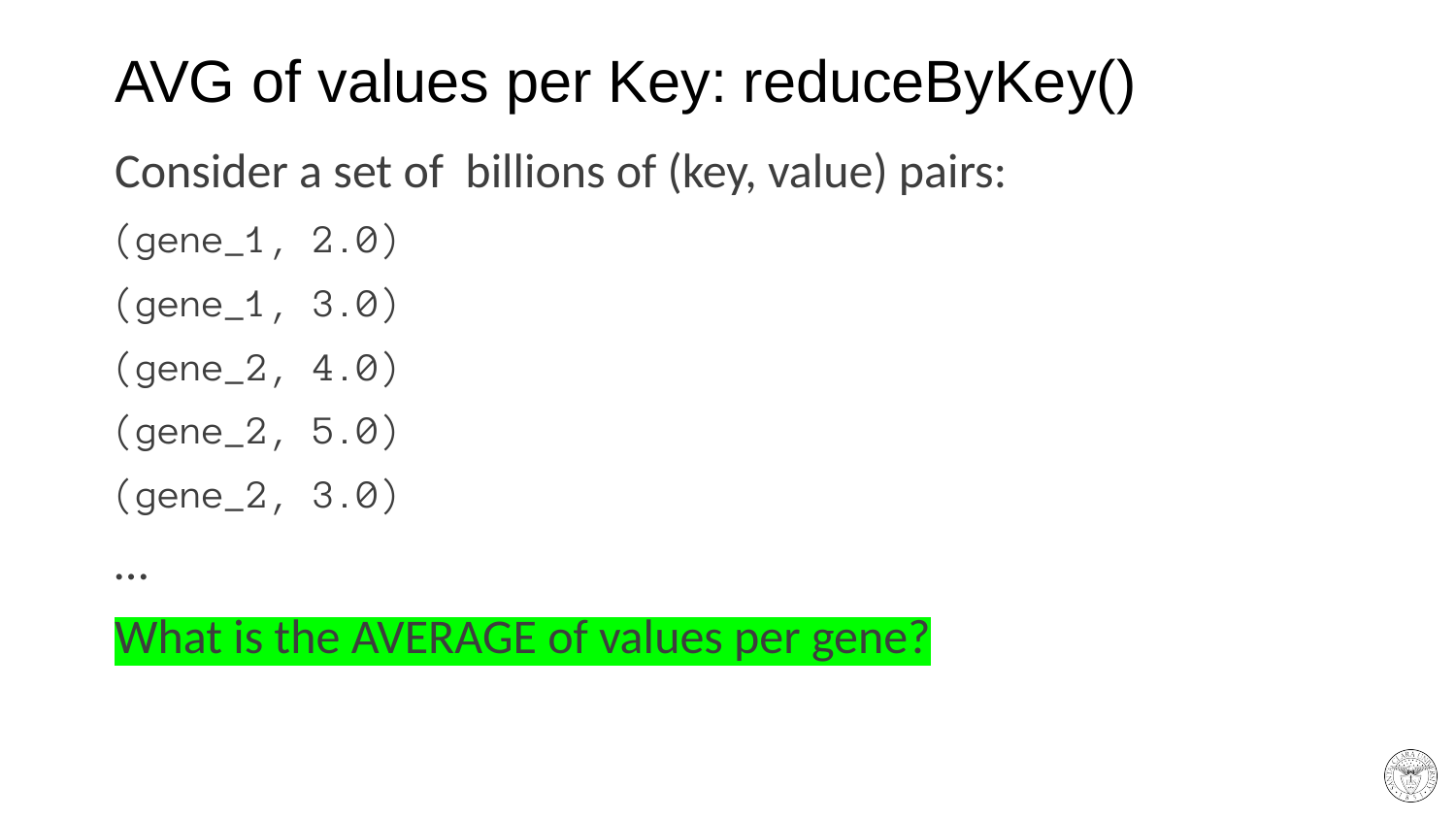

# AVG of values per Key: reduceByKey()
Consider a set of  billions of (key, value) pairs:
(gene_1, 2.0)
(gene_1, 3.0)
(gene_2, 4.0)
(gene_2, 5.0)
(gene_2, 3.0)
…
What is the AVERAGE of values per gene?